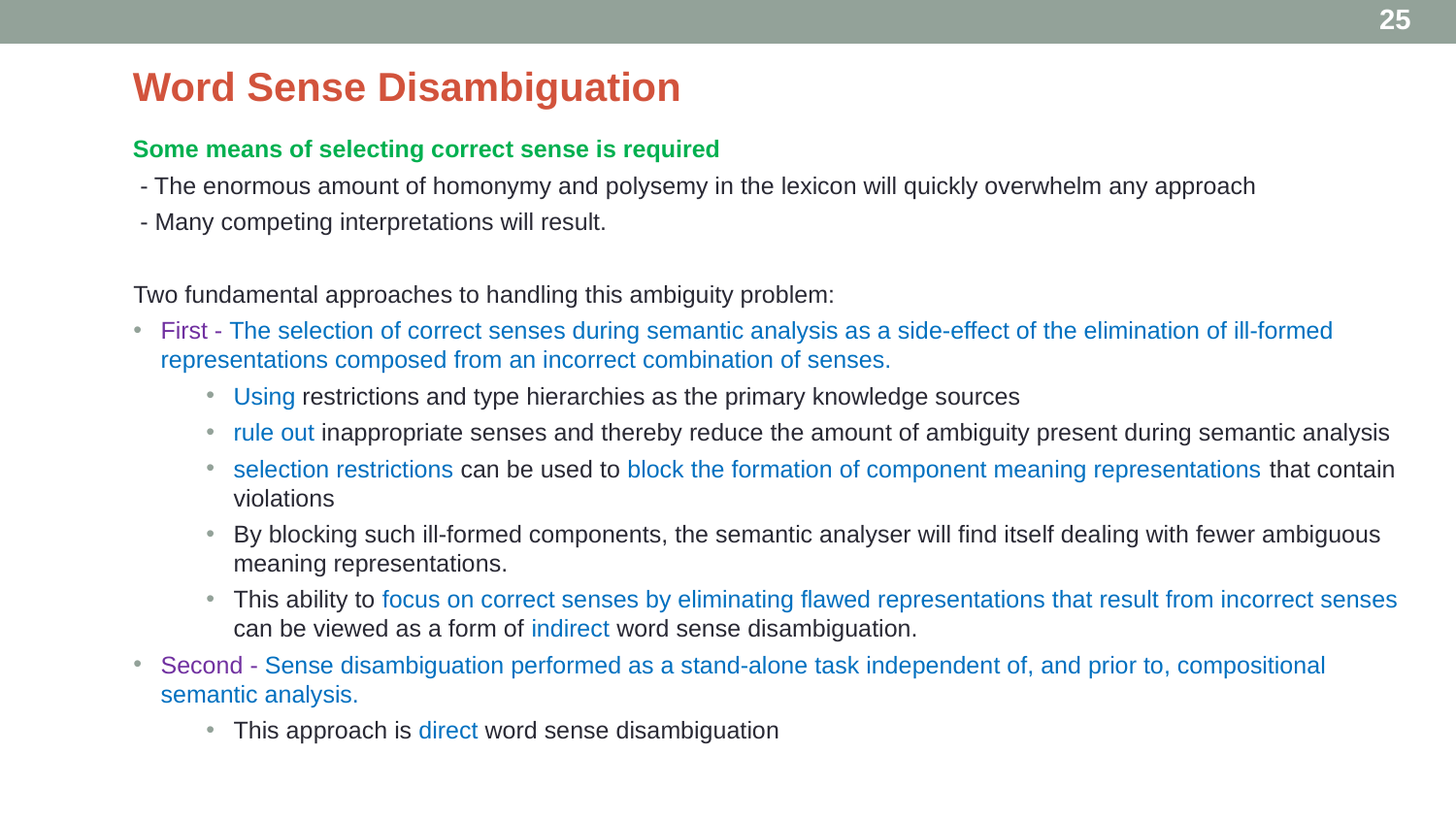

25
# Word Sense Disambiguation
Some means of selecting correct sense is required
 - The enormous amount of homonymy and polysemy in the lexicon will quickly overwhelm any approach
 - Many competing interpretations will result.

Two fundamental approaches to handling this ambiguity problem:
First - The selection of correct senses during semantic analysis as a side-effect of the elimination of ill-formed representations composed from an incorrect combination of senses.
Using restrictions and type hierarchies as the primary knowledge sources
rule out inappropriate senses and thereby reduce the amount of ambiguity present during semantic analysis
selection restrictions can be used to block the formation of component meaning representations that contain violations
By blocking such ill-formed components, the semantic analyser will find itself dealing with fewer ambiguous meaning representations.
This ability to focus on correct senses by eliminating flawed representations that result from incorrect senses can be viewed as a form of indirect word sense disambiguation.
Second - Sense disambiguation performed as a stand-alone task independent of, and prior to, compositional semantic analysis.
This approach is direct word sense disambiguation